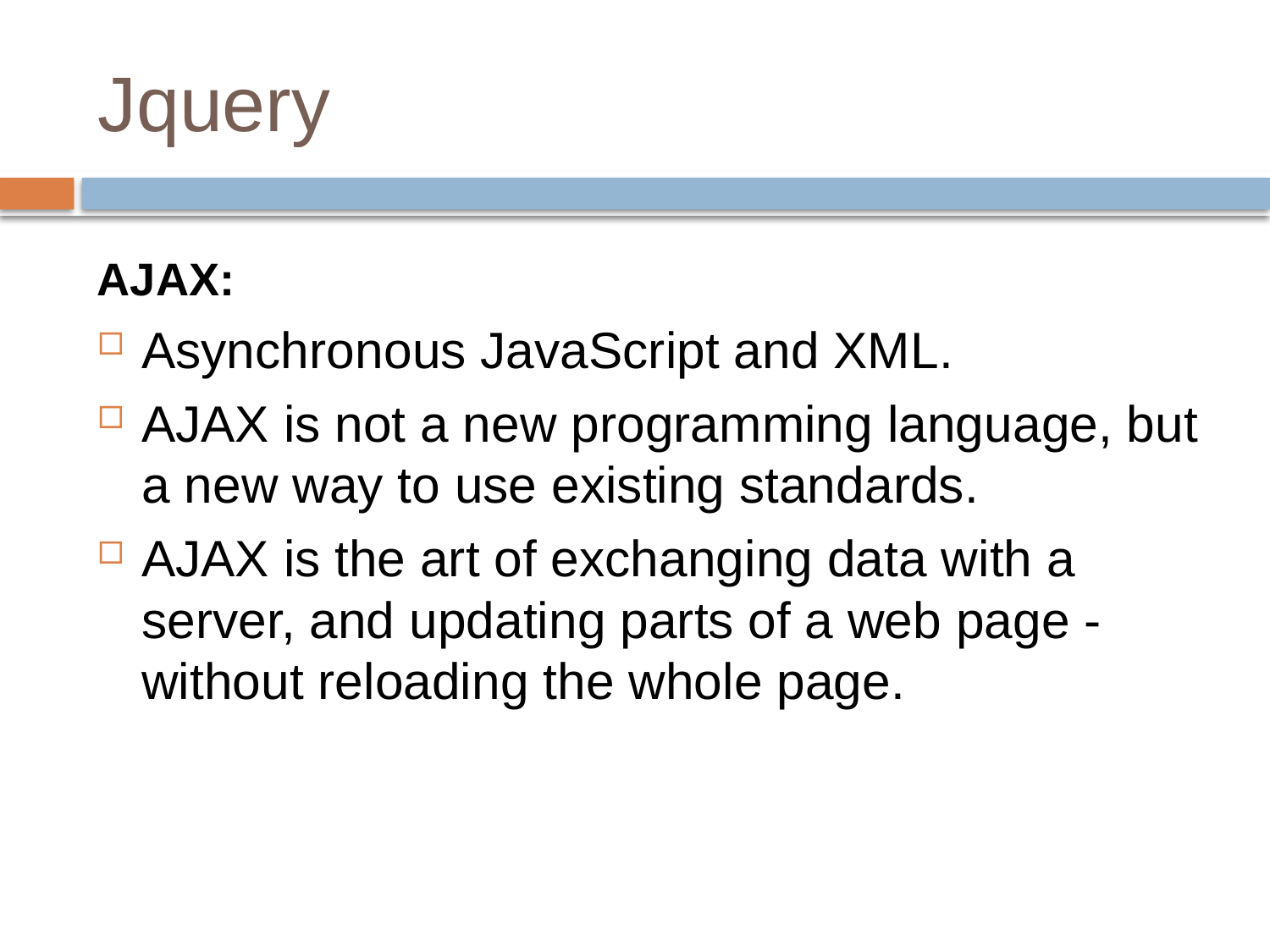

# Jquery
AJAX:
Asynchronous JavaScript and XML.
AJAX is not a new programming language, but a new way to use existing standards.
AJAX is the art of exchanging data with a server, and updating parts of a web page - without reloading the whole page.